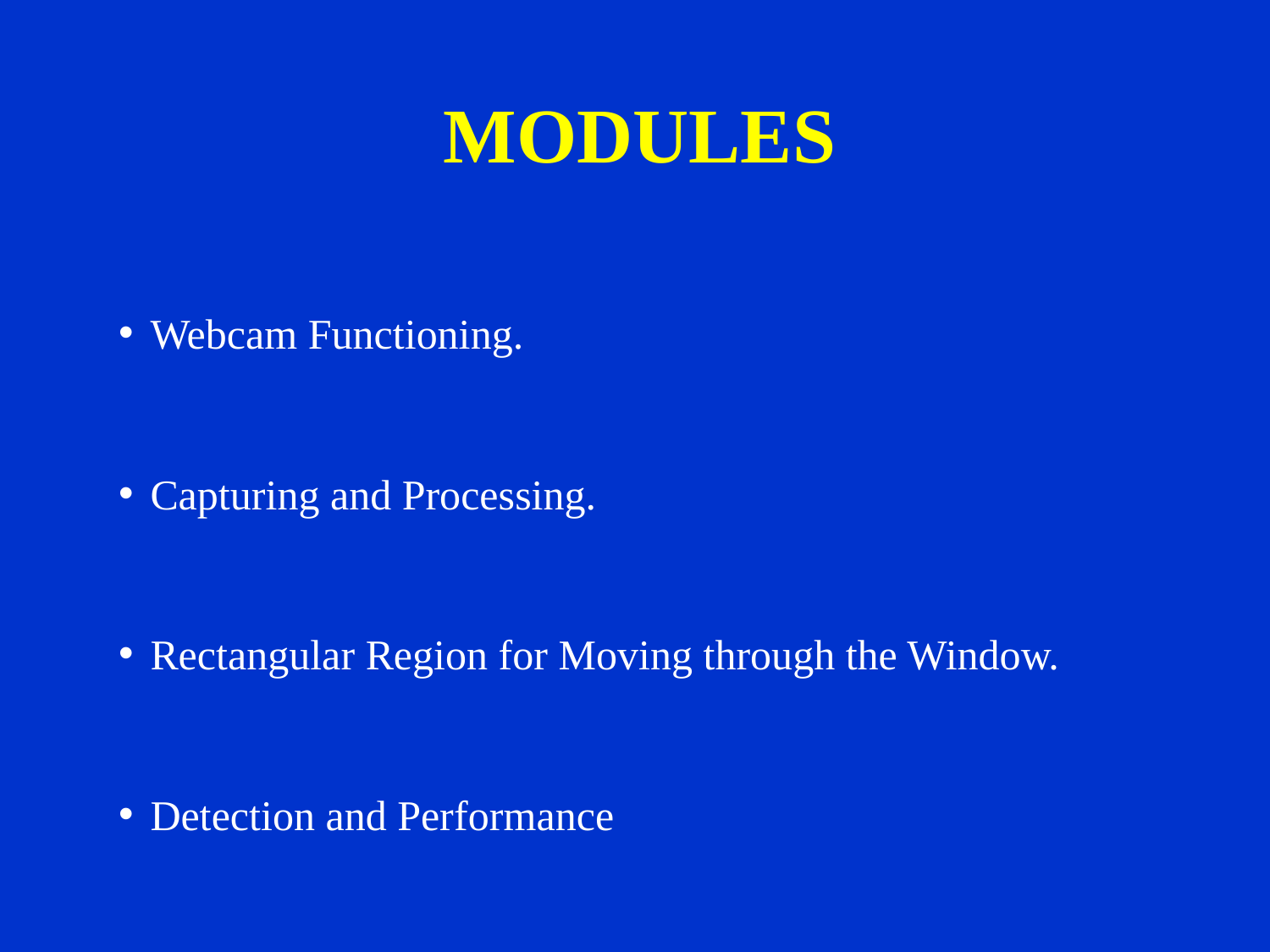

# MODULES
Webcam Functioning.

Capturing and Processing.

Rectangular Region for Moving through the Window.

Detection and Performance